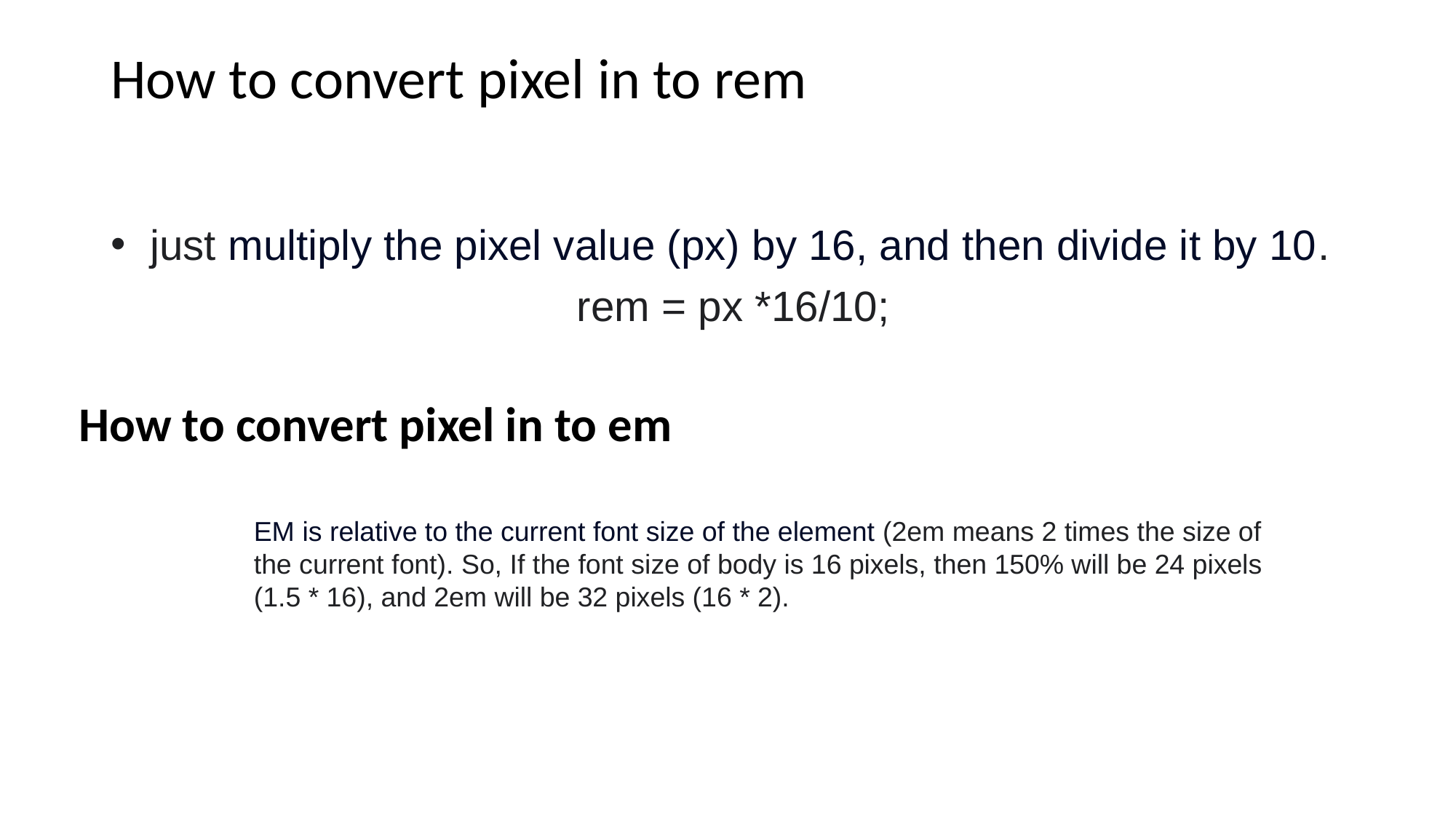

# How to convert pixel in to rem
 just multiply the pixel value (px) by 16, and then divide it by 10.
 rem = px *16/10;
How to convert pixel in to em
EM is relative to the current font size of the element (2em means 2 times the size of the current font). So, If the font size of body is 16 pixels, then 150% will be 24 pixels (1.5 * 16), and 2em will be 32 pixels (16 * 2).